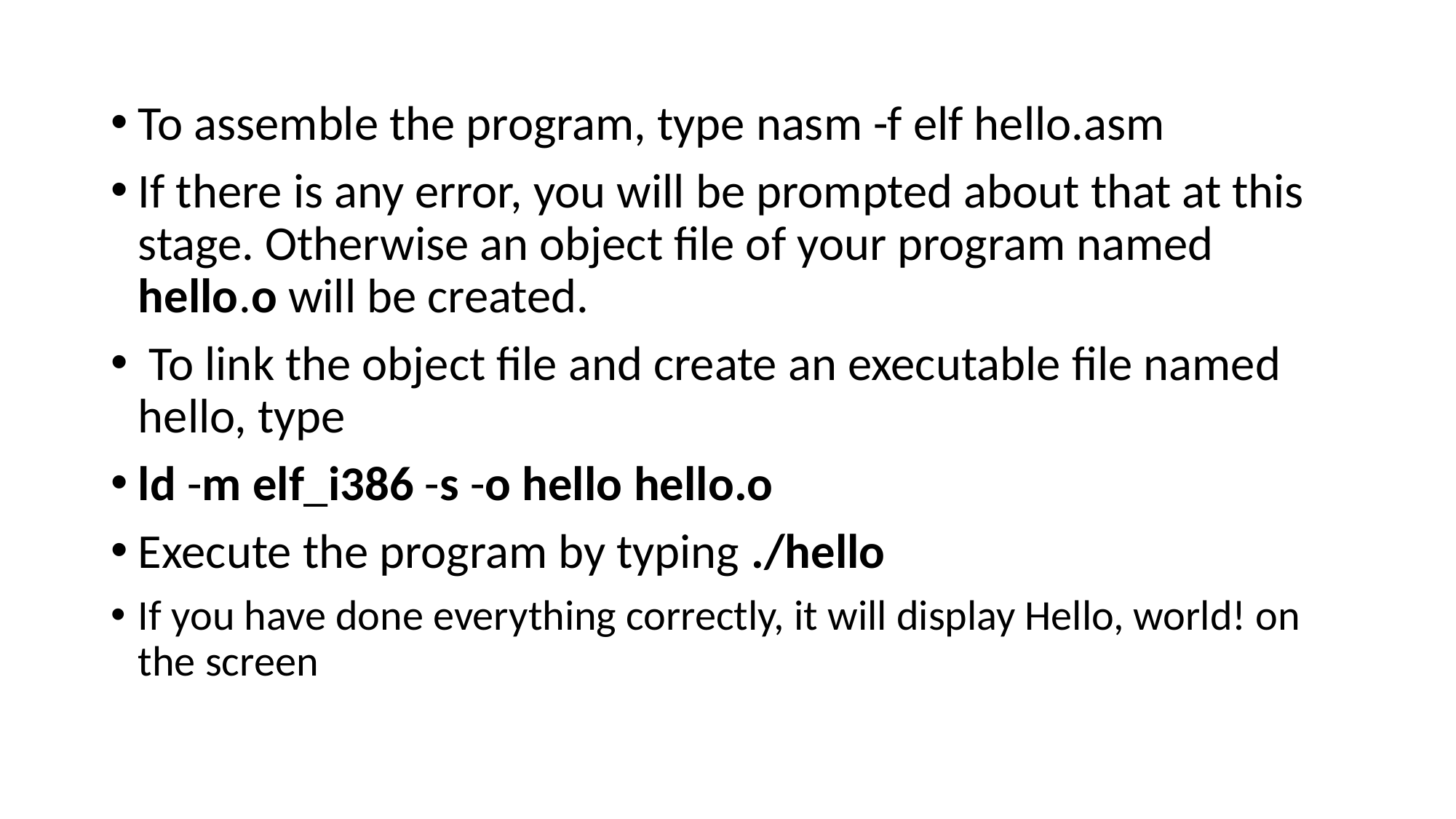

To assemble the program, type nasm -f elf hello.asm
If there is any error, you will be prompted about that at this stage. Otherwise an object file of your program named hello.o will be created.
 To link the object file and create an executable file named hello, type
ld -m elf_i386 -s -o hello hello.o
Execute the program by typing ./hello
If you have done everything correctly, it will display Hello, world! on the screen